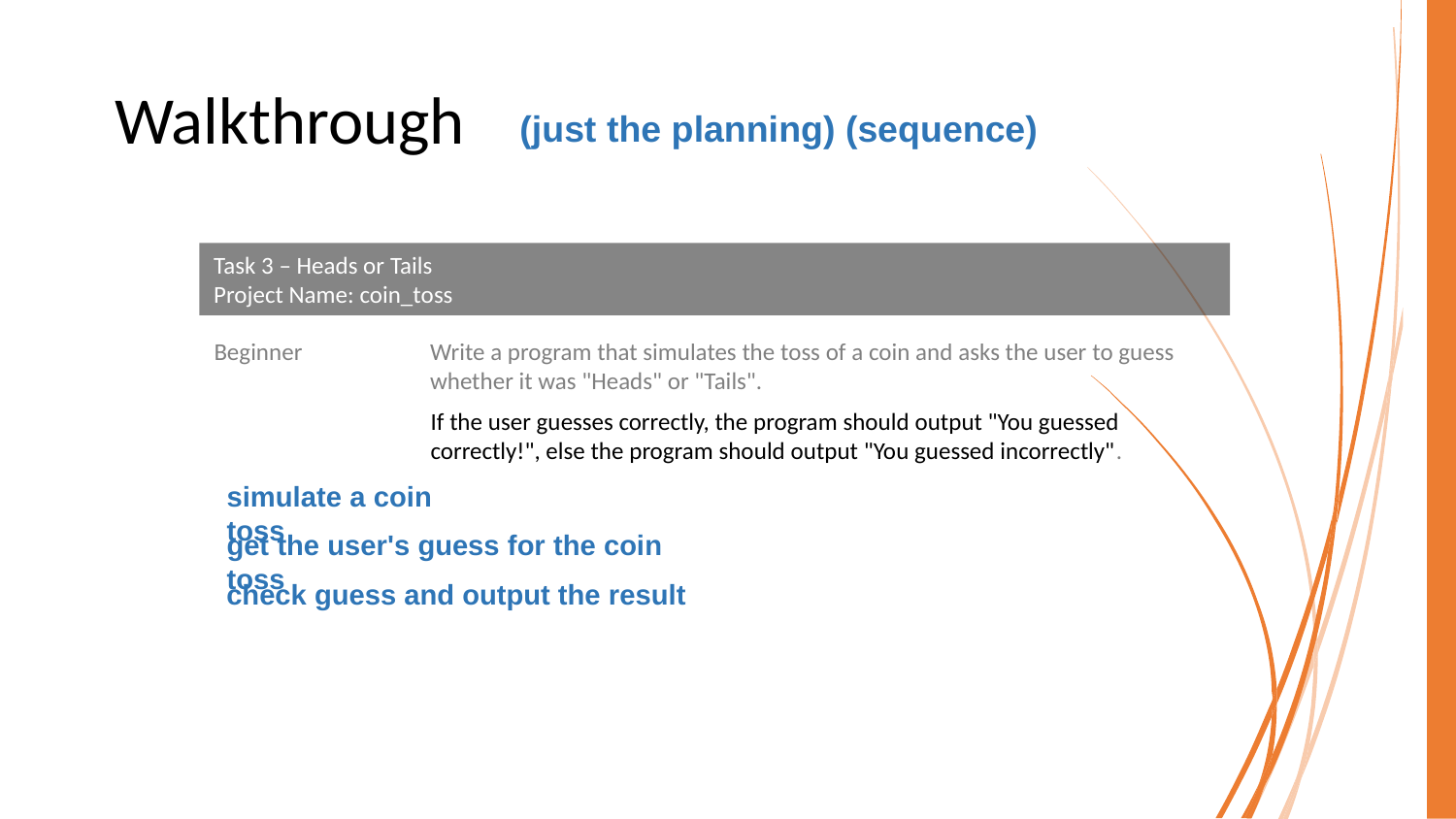

# Walkthrough
(just the planning) (sequence)
Task 3 – Heads or Tails
Project Name: coin_toss
Beginner
Write a program that simulates the toss of a coin and asks the user to guess whether it was "Heads" or "Tails".
If the user guesses correctly, the program should output "You guessed correctly!", else the program should output "You guessed incorrectly".
simulate a coin toss
get the user's guess for the coin toss
check guess and output the result